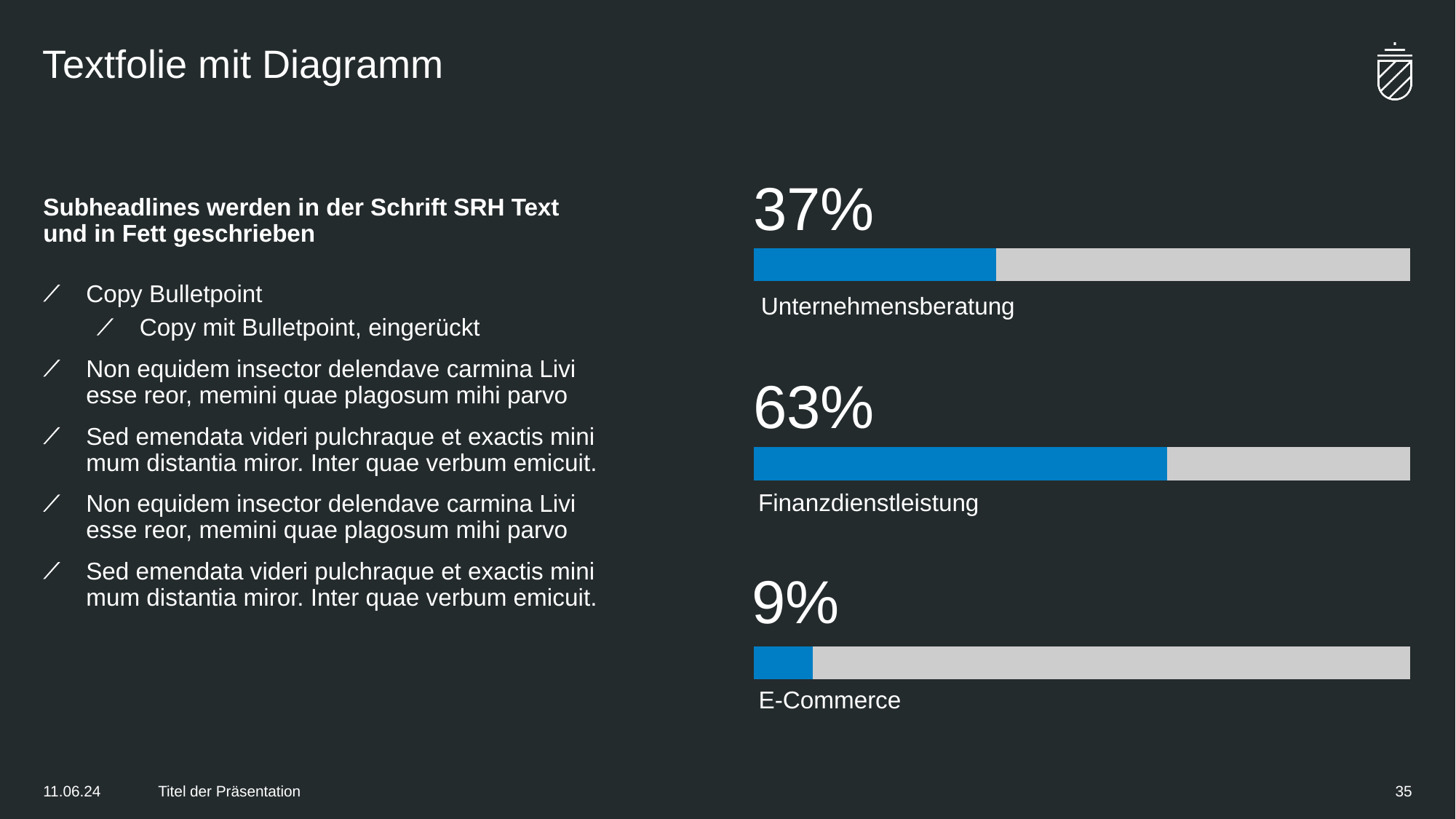

# Textfolie mit Diagramm

### Chart

| Category | Datenreihe 1 | Datenreihe 3 |
|---|---|---|
| Kategorie 1 | 9.0 | 91.0 |
| Kategorie 2 | 63.0 | 37.0 |
| Kategorie 3 | 37.0 | 63.0 |
37%
Subheadlines werden in der Schrift SRH Text
und in Fett geschrieben
Copy Bulletpoint
Copy mit Bulletpoint, eingerückt
Non equidem insector delendave carmina Livi
esse reor, memini quae plagosum mihi parvo
Sed emendata videri pulchraque et exactis mini
mum distantia miror. Inter quae verbum emicuit.
Non equidem insector delendave carmina Livi
esse reor, memini quae plagosum mihi parvo
Sed emendata videri pulchraque et exactis mini
mum distantia miror. Inter quae verbum emicuit.

Unternehmensberatung
63%
Finanzdienstleistung
9%
E-Commerce
11.06.24
Titel der Präsentation
35